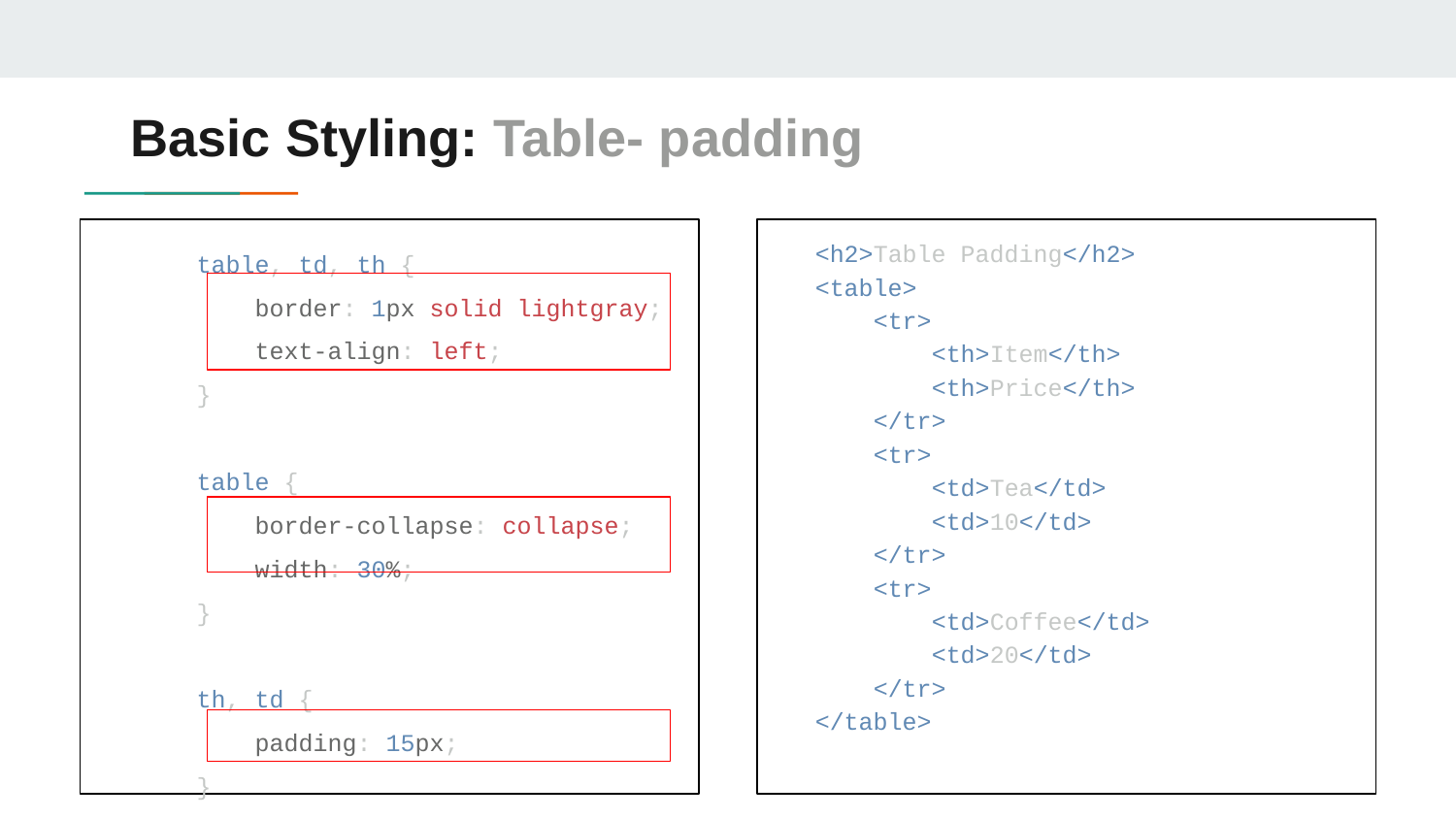

# Basic Styling: Table- padding
       table, td, th {
           border: 1px solid lightgray;
           text-align: left;
       }

       table {
           border-collapse: collapse;
           width: 30%;
       }

       th, td {
           padding: 15px;
       }
   <h2>Table Padding</h2>
   <table>
       <tr>
           <th>Item</th>
           <th>Price</th>
       </tr>
       <tr>
           <td>Tea</td>
           <td>10</td>
       </tr>
       <tr>
           <td>Coffee</td>
           <td>20</td>
       </tr>
   </table>